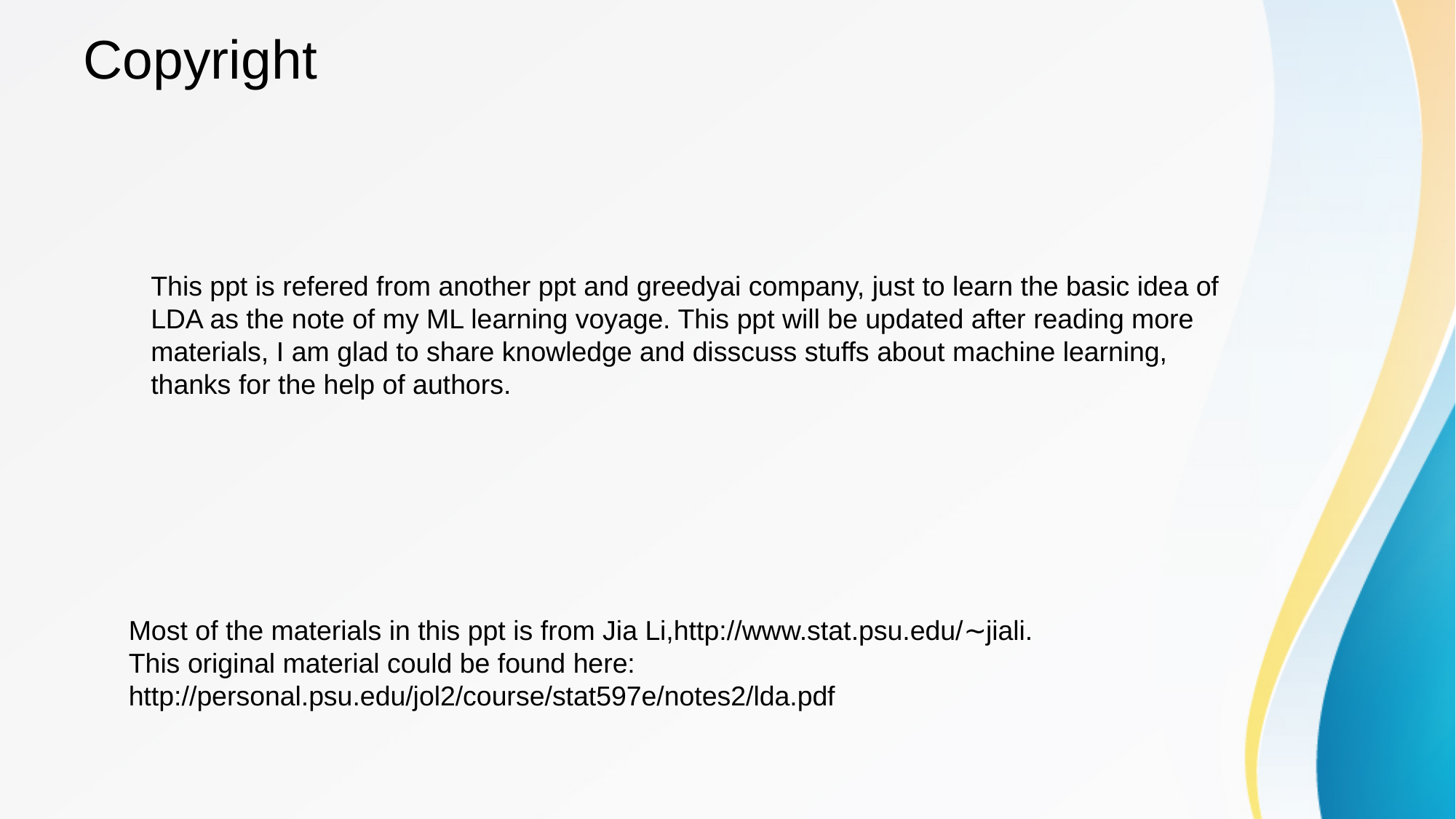

# Copyright
This ppt is refered from another ppt and greedyai company, just to learn the basic idea of LDA as the note of my ML learning voyage. This ppt will be updated after reading more materials, I am glad to share knowledge and disscuss stuffs about machine learning, thanks for the help of authors.
Most of the materials in this ppt is from Jia Li,http://www.stat.psu.edu/∼jiali.
This original material could be found here: http://personal.psu.edu/jol2/course/stat597e/notes2/lda.pdf